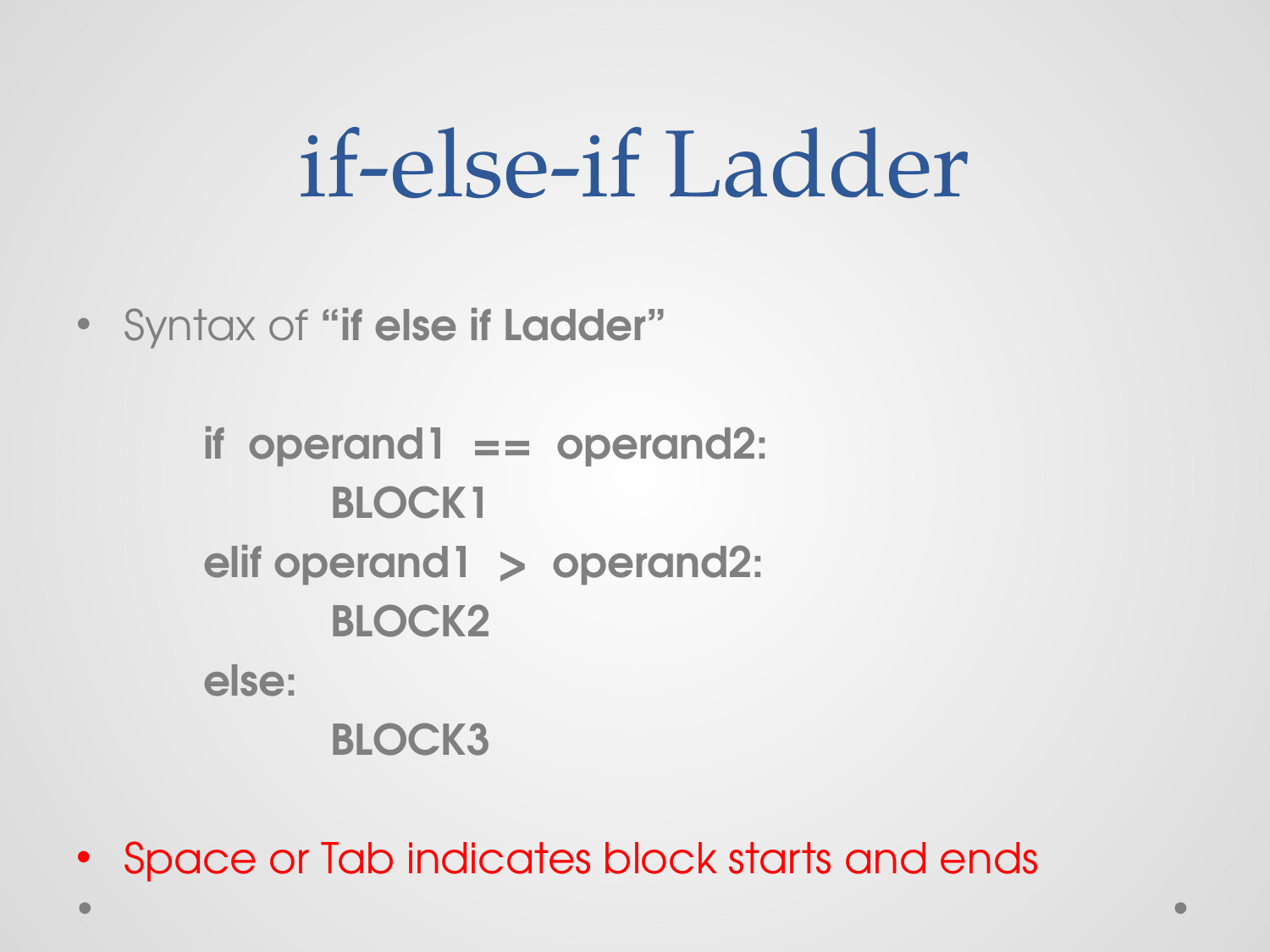

# if-else-if Ladder
Syntax of “if else if Ladder”

	if  operand1  ==  operand2:
		BLOCK1
	elif operand1  >  operand2:
		BLOCK2
	else:
		BLOCK3

Space or Tab indicates block starts and ends